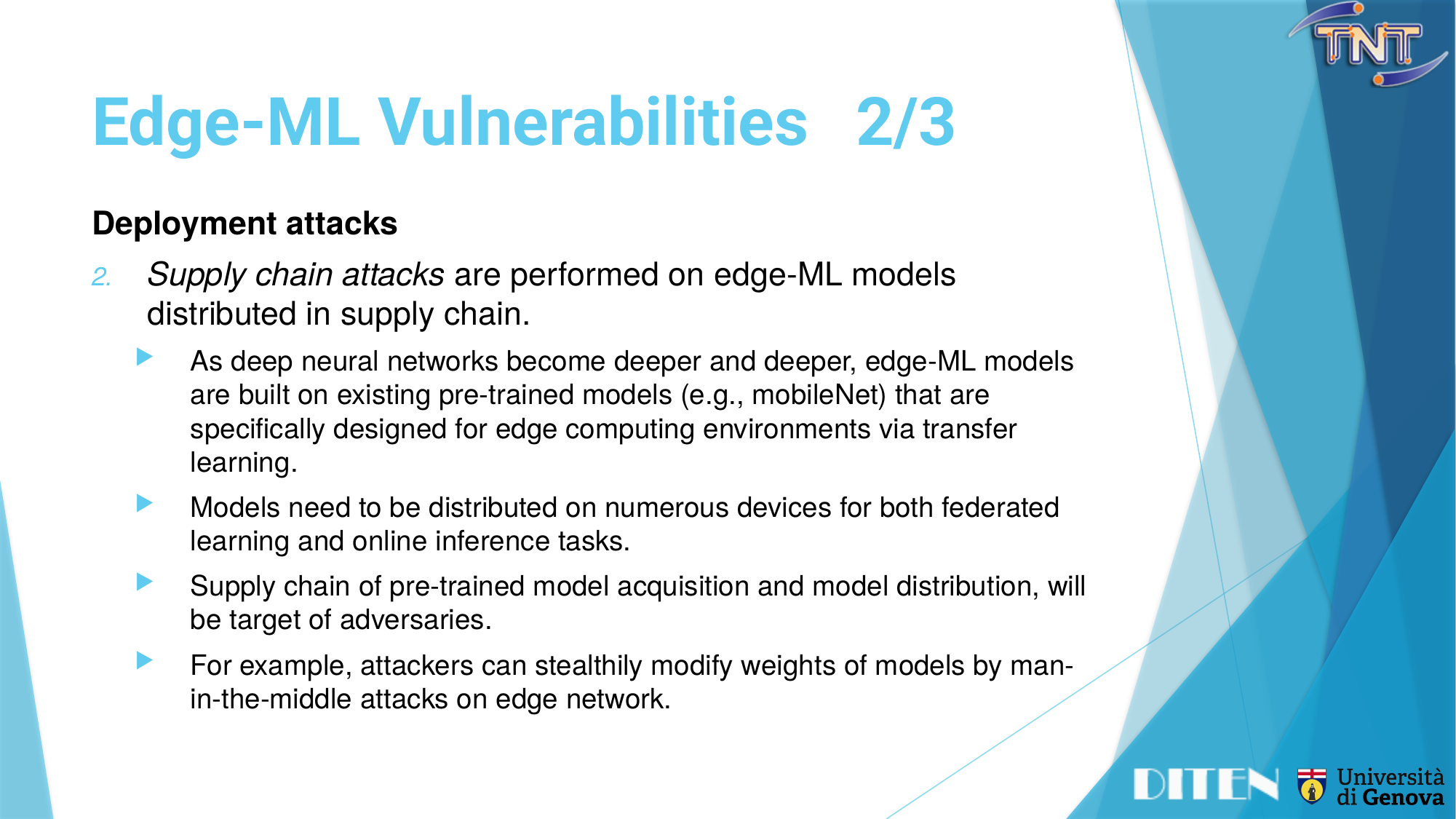

# Edge-ML Vulnerabilities	2/3
Deployment attacks
Supply chain attacks are performed on edge-ML models distributed in supply chain.
As deep neural networks become deeper and deeper, edge-ML models are built on existing pre-trained models (e.g., mobileNet) that are specifically designed for edge computing environments via transfer learning.
Models need to be distributed on numerous devices for both federated learning and online inference tasks.
Supply chain of pre-trained model acquisition and model distribution, will be target of adversaries.
For example, attackers can stealthily modify weights of models by man-in-the-middle attacks on edge network.